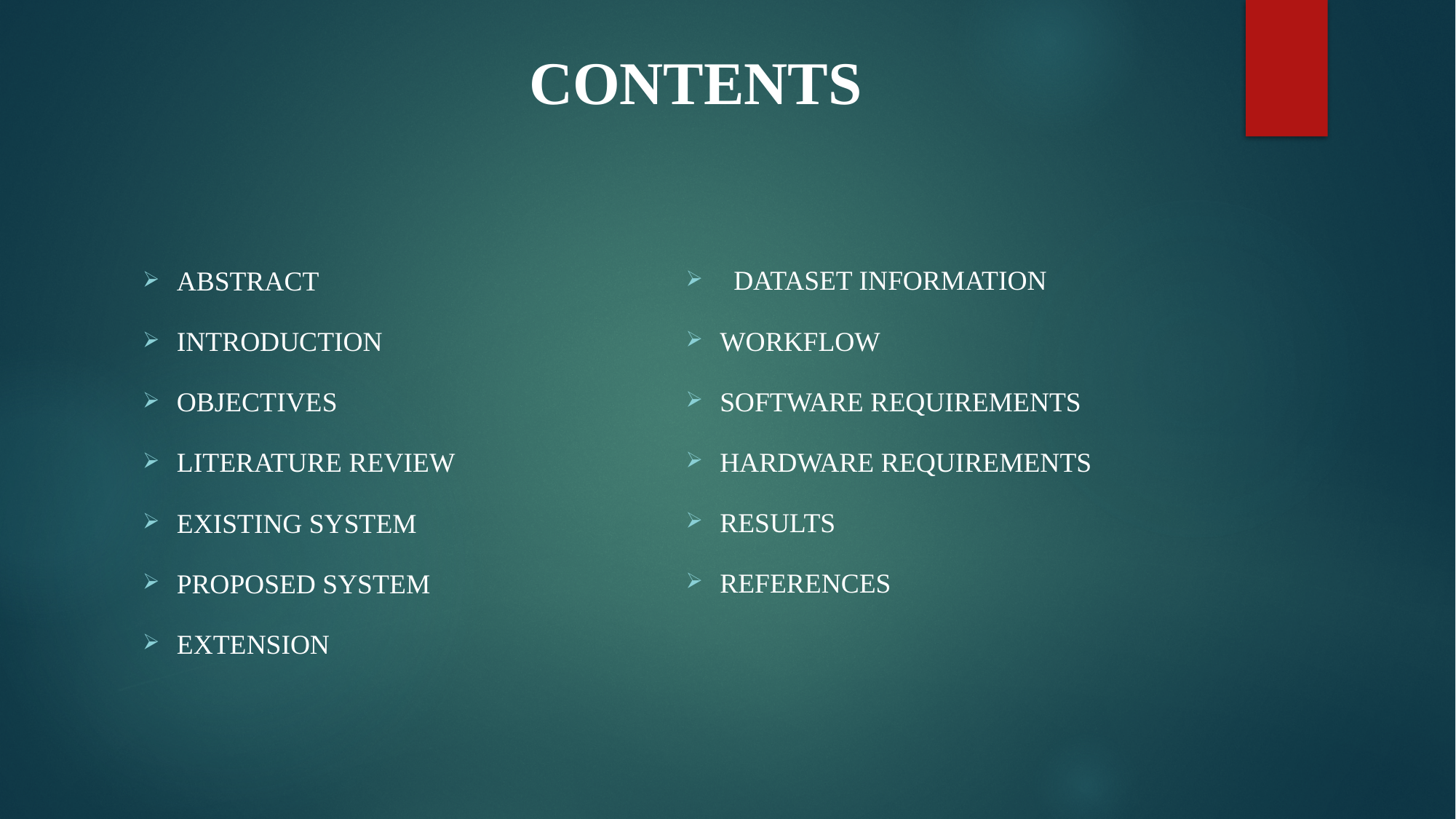

# CONTENTS
 DATASET INFORMATION
WORKFLOW
SOFTWARE REQUIREMENTS
HARDWARE REQUIREMENTS
RESULTS
REFERENCES

ABSTRACT
INTRODUCTION
OBJECTIVES
LITERATURE REVIEW
EXISTING SYSTEM
PROPOSED SYSTEM
EXTENSION